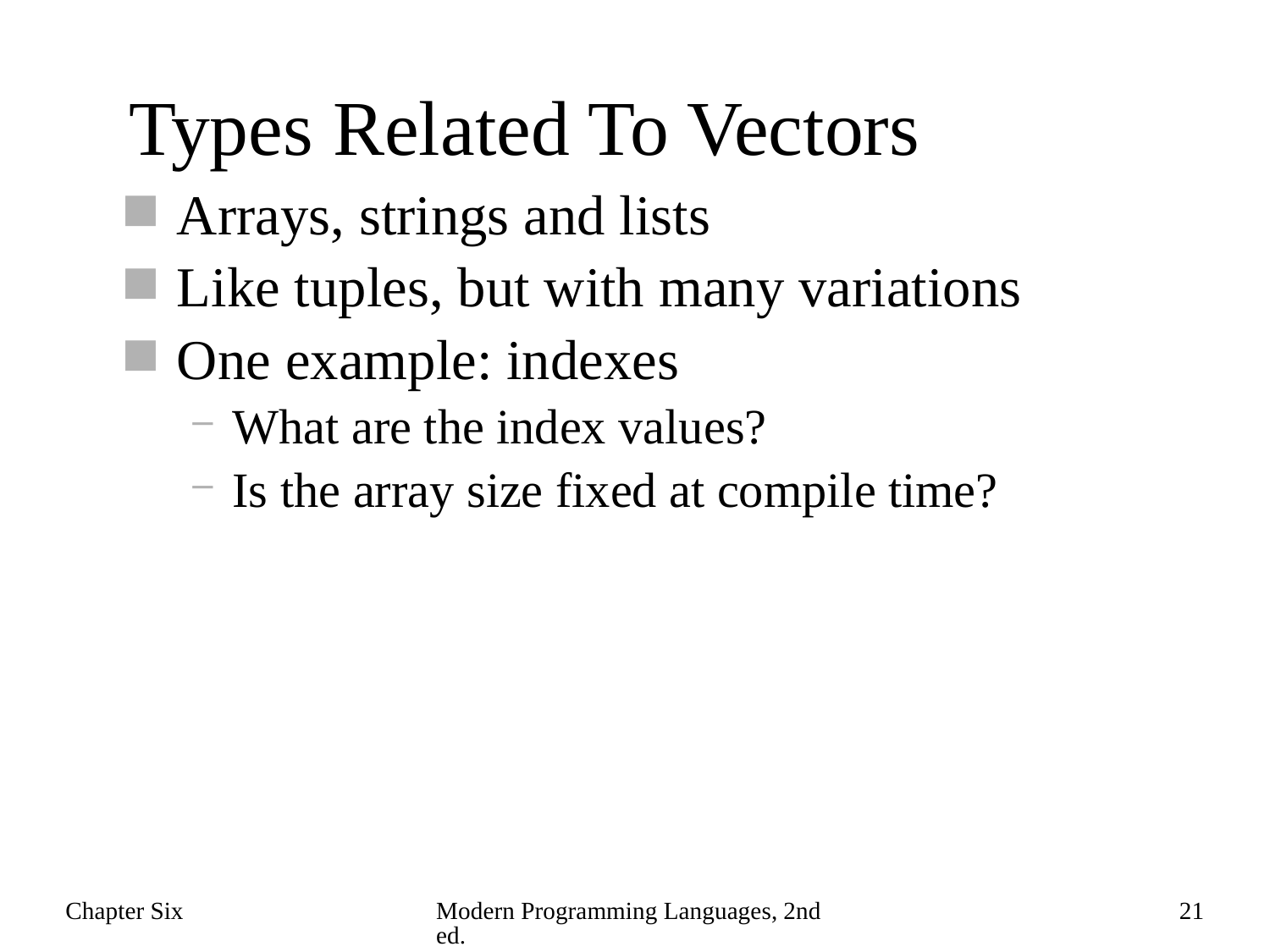

# Types Related To Vectors
Arrays, strings and lists
Like tuples, but with many variations
One example: indexes
What are the index values?
Is the array size fixed at compile time?
Chapter Six
Modern Programming Languages, 2nd ed.
21